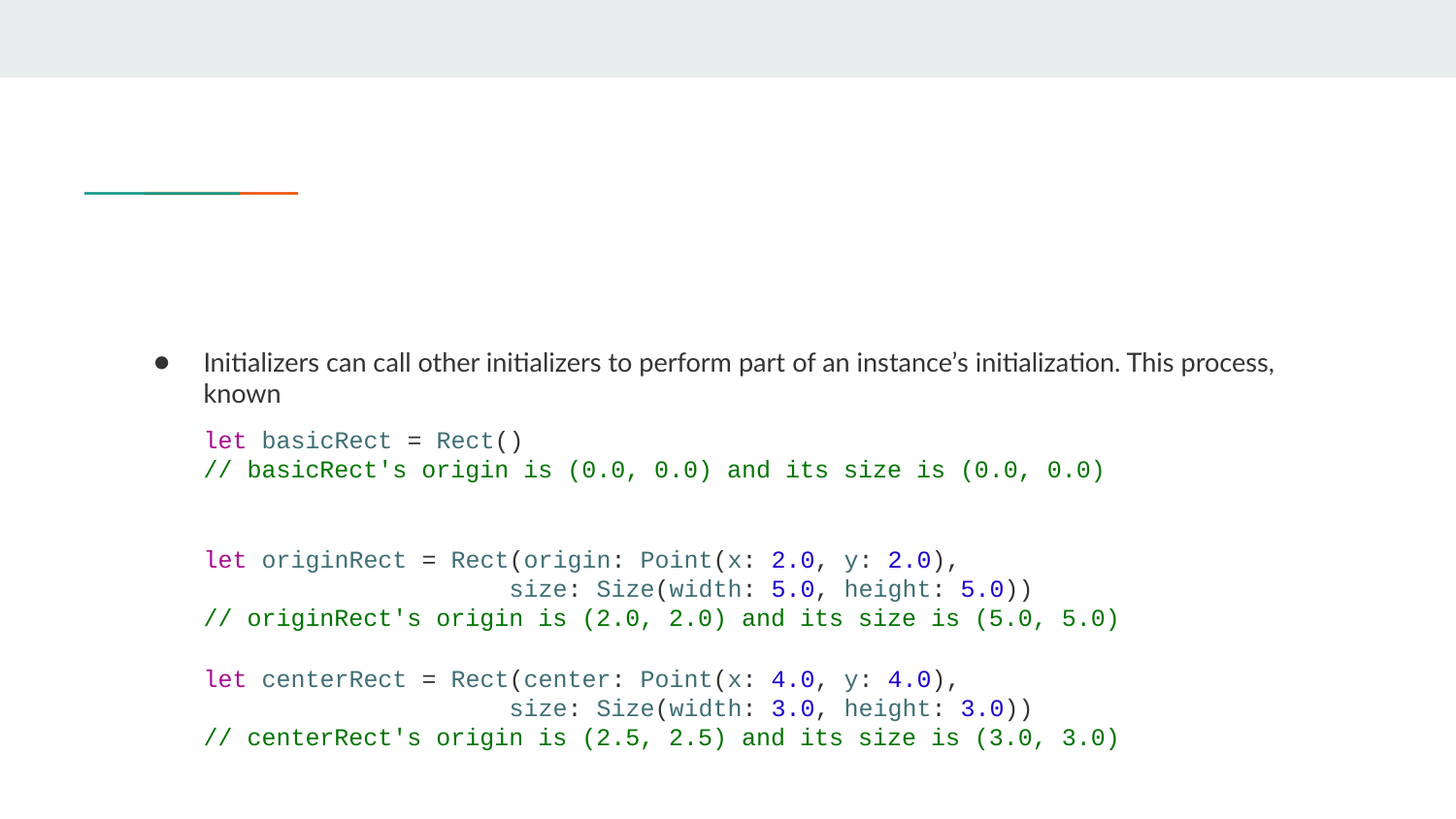

#
Initializers can call other initializers to perform part of an instance’s initialization. This process, known
let basicRect = Rect()
// basicRect's origin is (0.0, 0.0) and its size is (0.0, 0.0)
let originRect = Rect(origin: Point(x: 2.0, y: 2.0),
                     size: Size(width: 5.0, height: 5.0))
// originRect's origin is (2.0, 2.0) and its size is (5.0, 5.0)
let centerRect = Rect(center: Point(x: 4.0, y: 4.0),
                     size: Size(width: 3.0, height: 3.0))
// centerRect's origin is (2.5, 2.5) and its size is (3.0, 3.0)